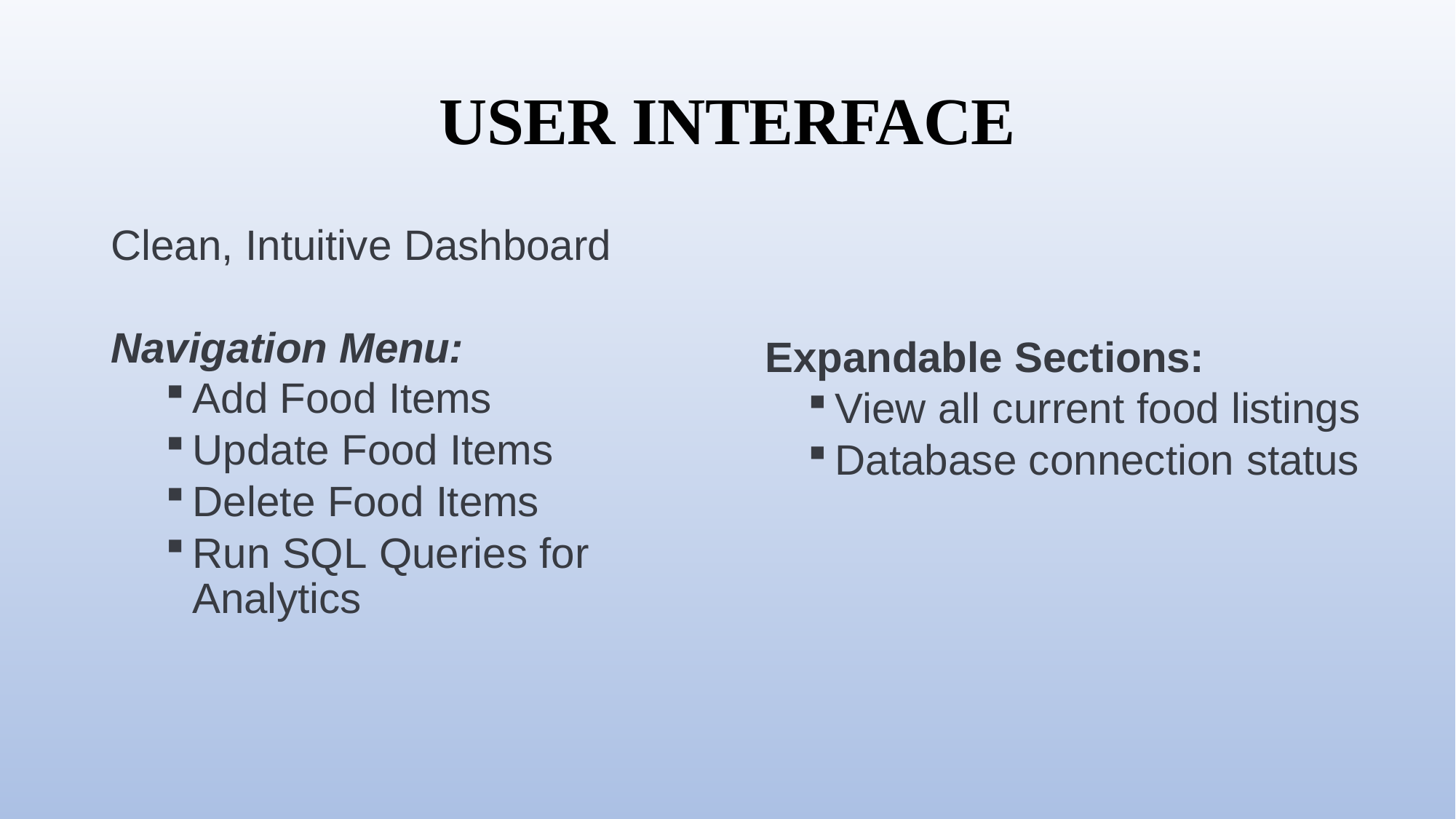

# USER INTERFACE
Clean, Intuitive Dashboard

Navigation Menu:
Add Food Items
Update Food Items
Delete Food Items
Run SQL Queries for Analytics

 Expandable Sections:
View all current food listings
Database connection status